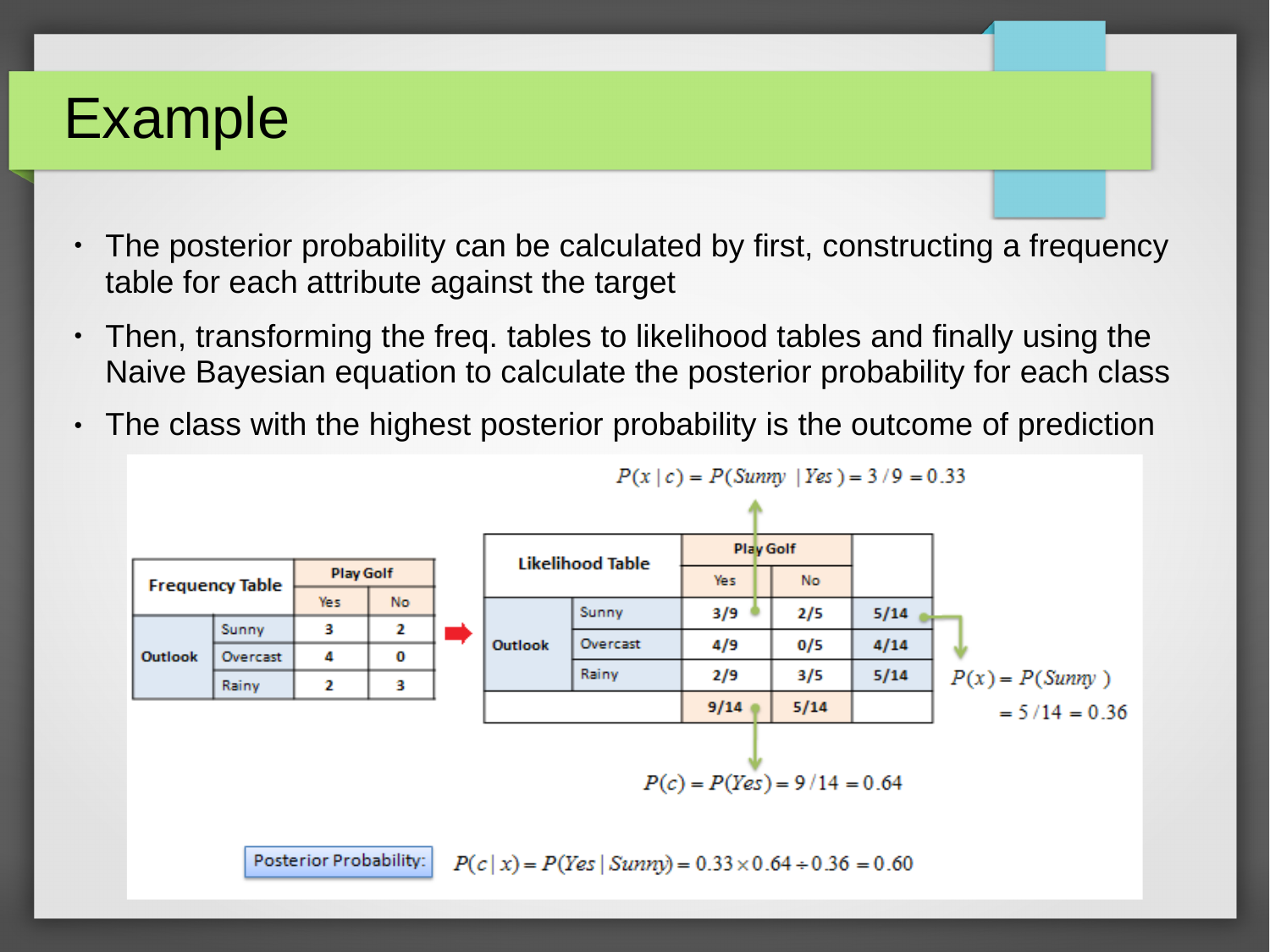

# Example
The posterior probability can be calculated by first, constructing a frequency table for each attribute against the target

Then, transforming the freq. tables to likelihood tables and finally using the Naive Bayesian equation to calculate the posterior probability for each class

The class with the highest posterior probability is the outcome of prediction
●
●
●